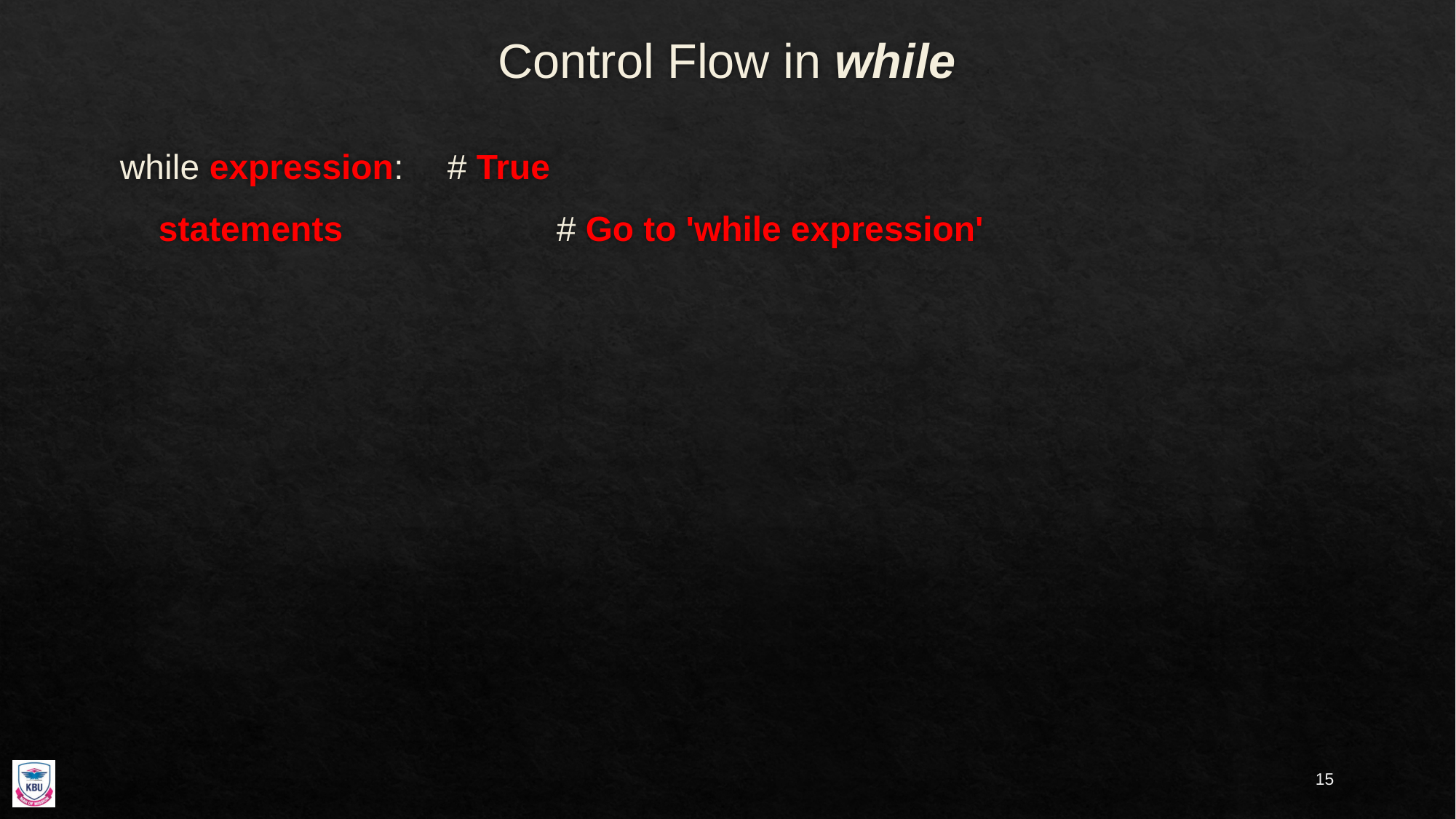

# Control Flow in while
while expression:	# True
    statements		# Go to 'while expression'
15